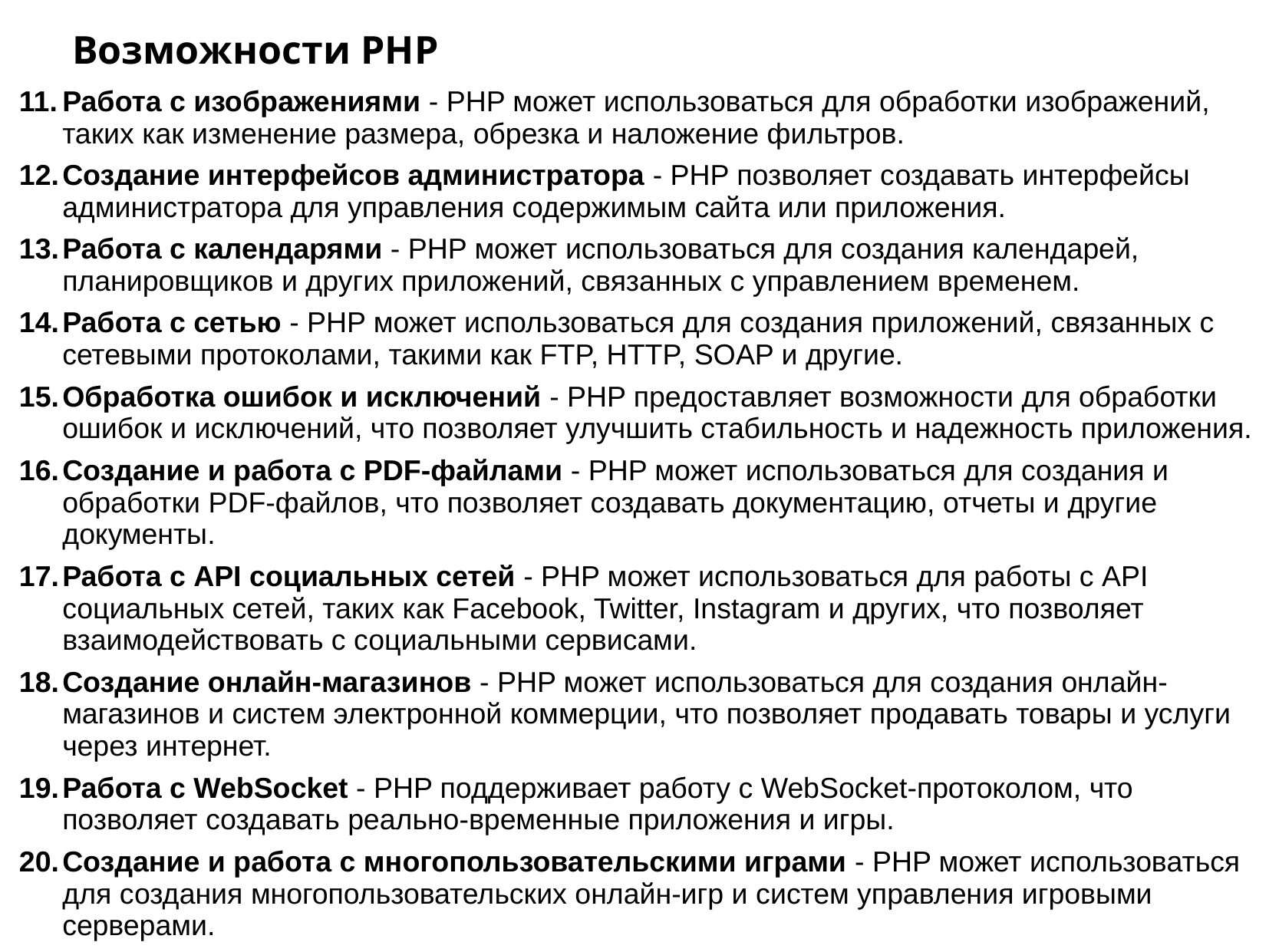

Возможности PHP
Работа с изображениями - PHP может использоваться для обработки изображений, таких как изменение размера, обрезка и наложение фильтров.
Создание интерфейсов администратора - PHP позволяет создавать интерфейсы администратора для управления содержимым сайта или приложения.
Работа с календарями - PHP может использоваться для создания календарей, планировщиков и других приложений, связанных с управлением временем.
Работа с сетью - PHP может использоваться для создания приложений, связанных с сетевыми протоколами, такими как FTP, HTTP, SOAP и другие.
Обработка ошибок и исключений - PHP предоставляет возможности для обработки ошибок и исключений, что позволяет улучшить стабильность и надежность приложения.
Создание и работа с PDF-файлами - PHP может использоваться для создания и обработки PDF-файлов, что позволяет создавать документацию, отчеты и другие документы.
Работа с API социальных сетей - PHP может использоваться для работы с API социальных сетей, таких как Facebook, Twitter, Instagram и других, что позволяет взаимодействовать с социальными сервисами.
Создание онлайн-магазинов - PHP может использоваться для создания онлайн-магазинов и систем электронной коммерции, что позволяет продавать товары и услуги через интернет.
Работа с WebSocket - PHP поддерживает работу с WebSocket-протоколом, что позволяет создавать реально-временные приложения и игры.
Создание и работа с многопользовательскими играми - PHP может использоваться для создания многопользовательских онлайн-игр и систем управления игровыми серверами.